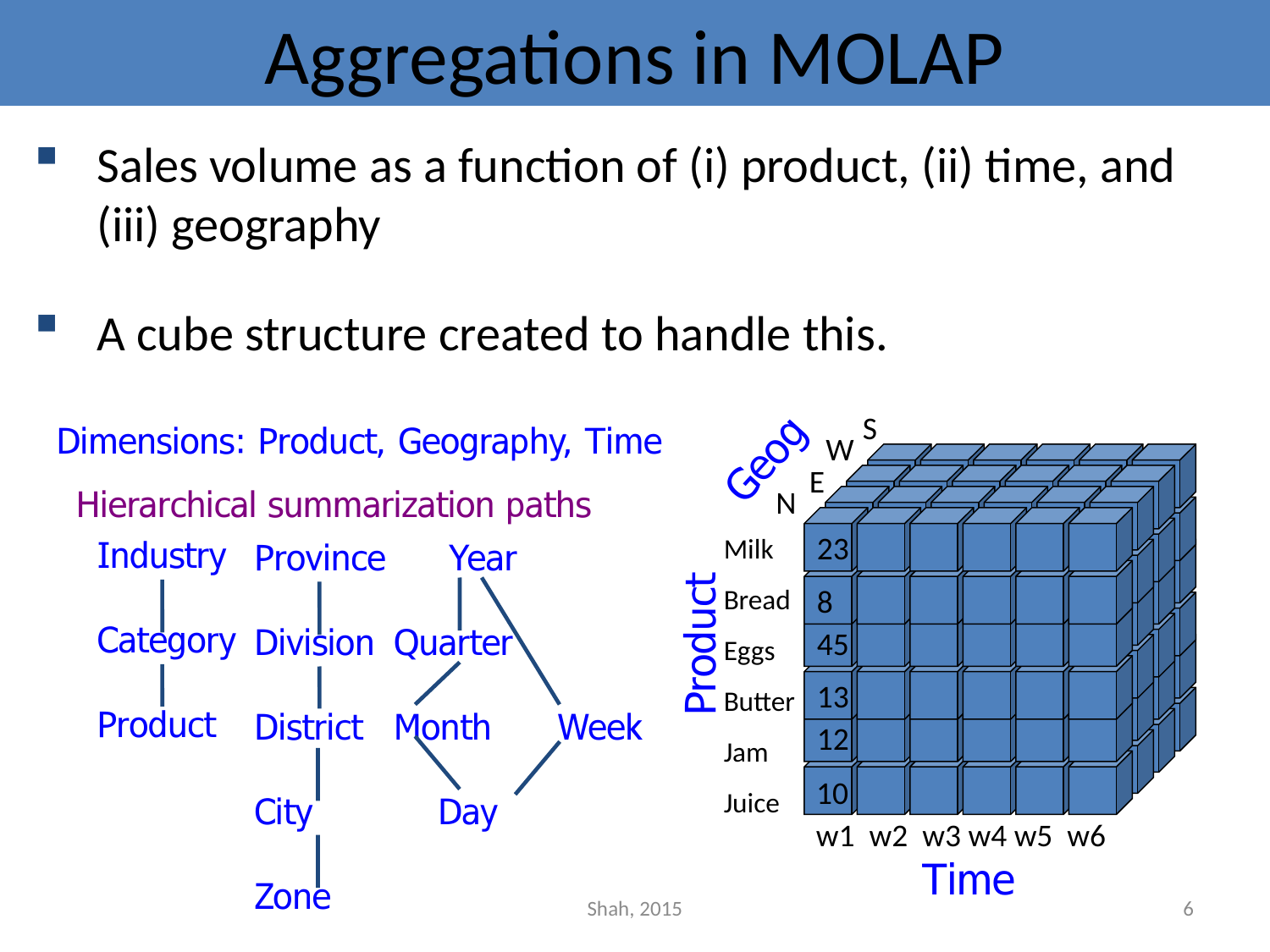

# Aggregations in MOLAP
Sales volume as a function of (i) product, (ii) time, and (iii) geography

A cube structure created to handle this.
Geog
Product
Time
S
W
E
N
Milk
Bread
Eggs
Butter
Jam
Juice
w1  w2  w3 w4 w5  w6
Dimensions: Product, Geography, Time

23

8

45

13

12

10
Hierarchical summarization paths
Industry

Category

Product

Province

Division

District

City

Zone

     Year

Quarter

Month      Week

    Day

Shah, 2015
6